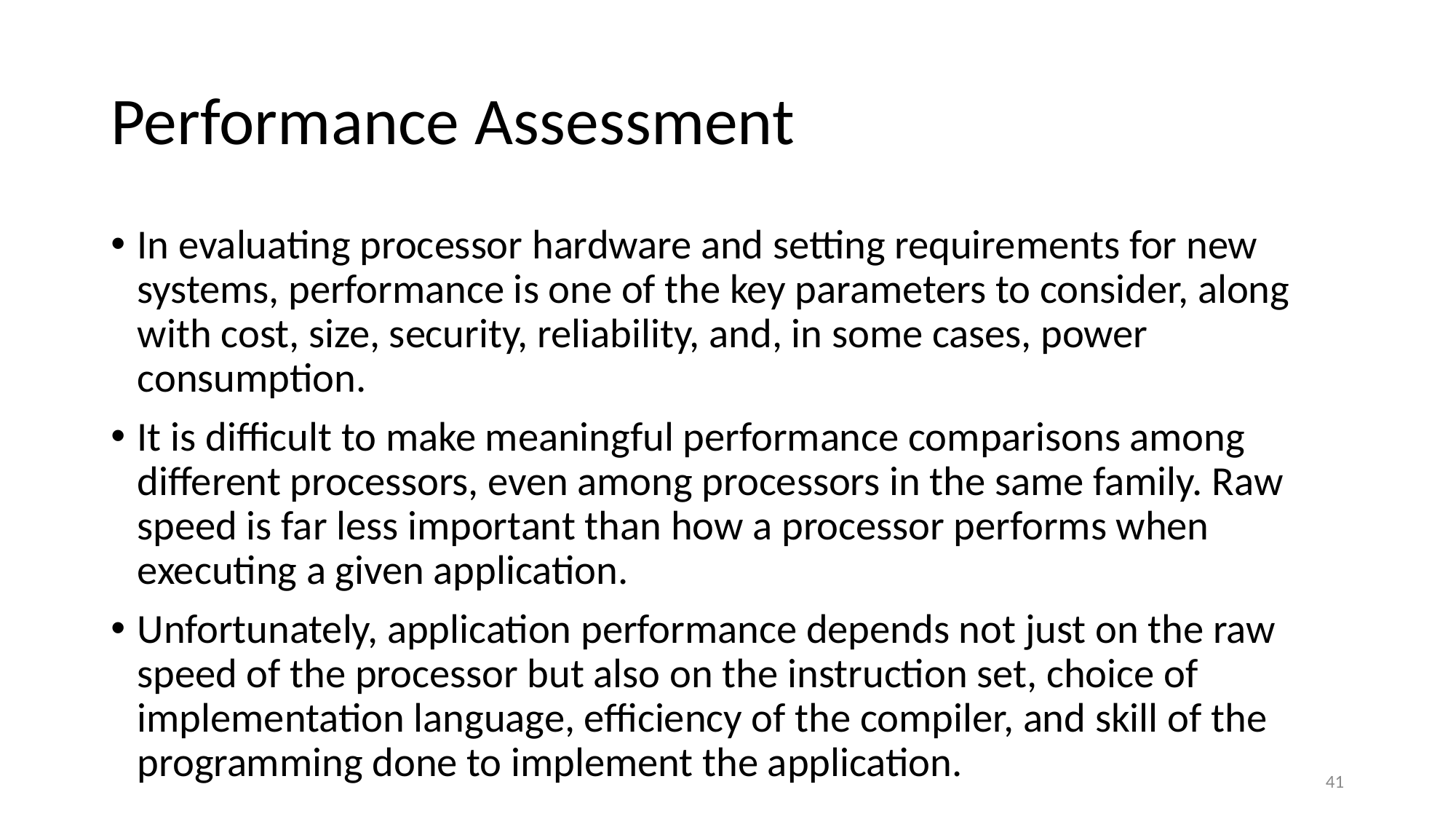

# Performance Assessment
In evaluating processor hardware and setting requirements for new systems, performance is one of the key parameters to consider, along with cost, size, security, reliability, and, in some cases, power consumption.
It is difficult to make meaningful performance comparisons among different processors, even among processors in the same family. Raw speed is far less important than how a processor performs when executing a given application.
Unfortunately, application performance depends not just on the raw speed of the processor but also on the instruction set, choice of implementation language, efficiency of the compiler, and skill of the programming done to implement the application.

41